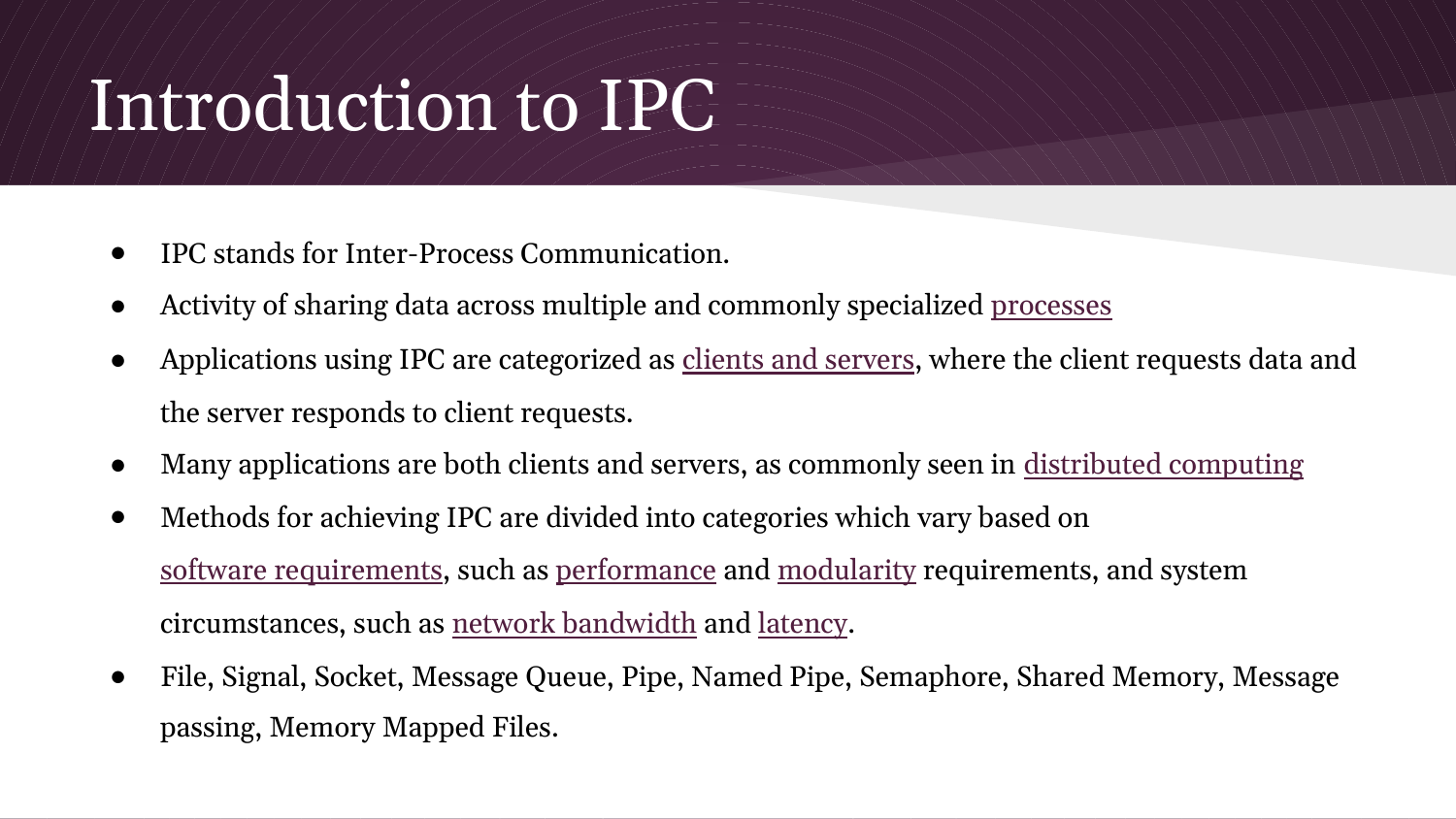

# Introduction to IPC
IPC stands for Inter-Process Communication.
Activity of sharing data across multiple and commonly specialized processes
Applications using IPC are categorized as clients and servers, where the client requests data and the server responds to client requests.
Many applications are both clients and servers, as commonly seen in distributed computing
Methods for achieving IPC are divided into categories which vary based on software requirements, such as performance and modularity requirements, and system circumstances, such as network bandwidth and latency.
File, Signal, Socket, Message Queue, Pipe, Named Pipe, Semaphore, Shared Memory, Message passing, Memory Mapped Files.